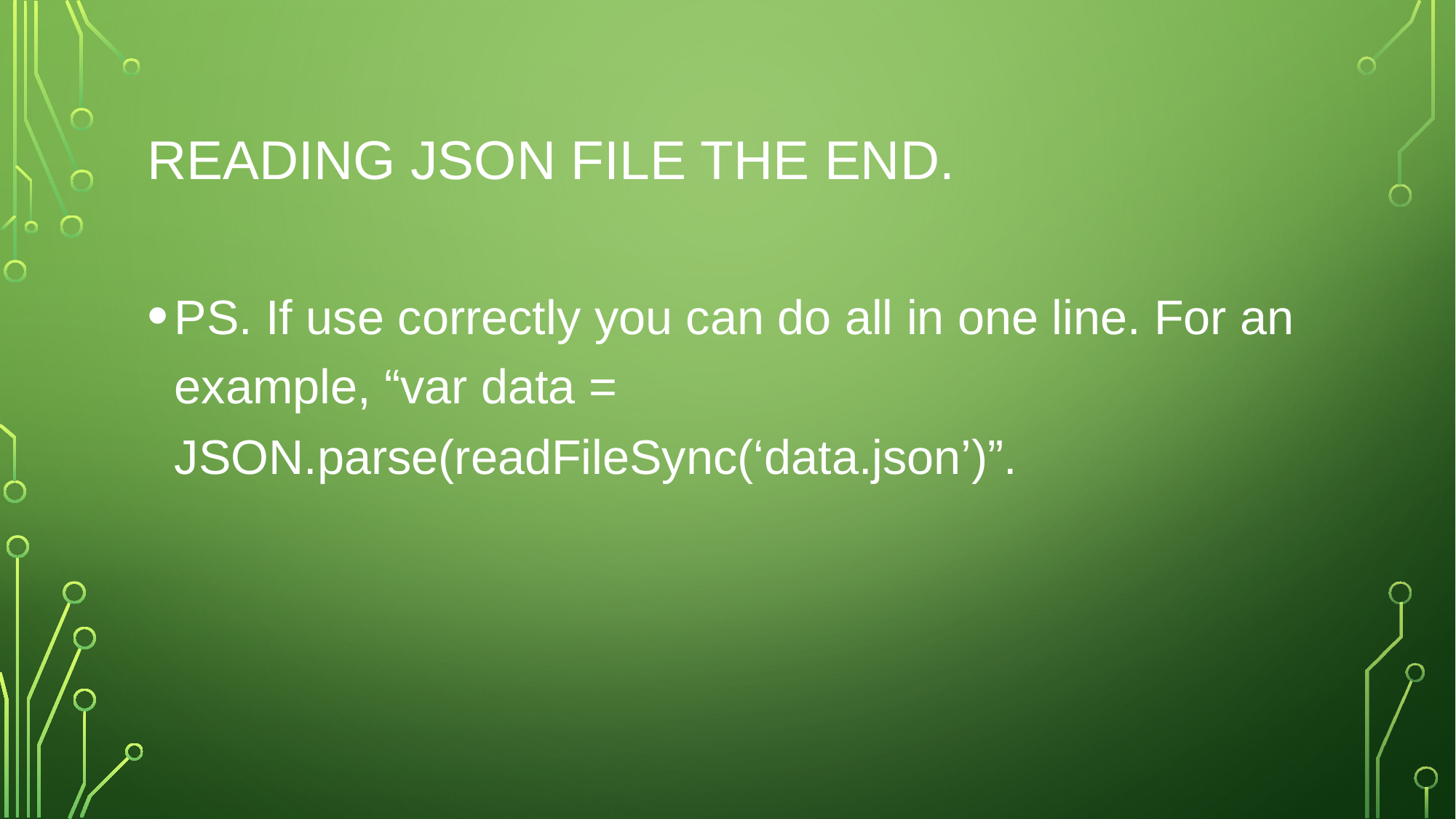

# Reading Json File the End.
PS. If use correctly you can do all in one line. For an example, “var data = JSON.parse(readFileSync(‘data.json’)”.